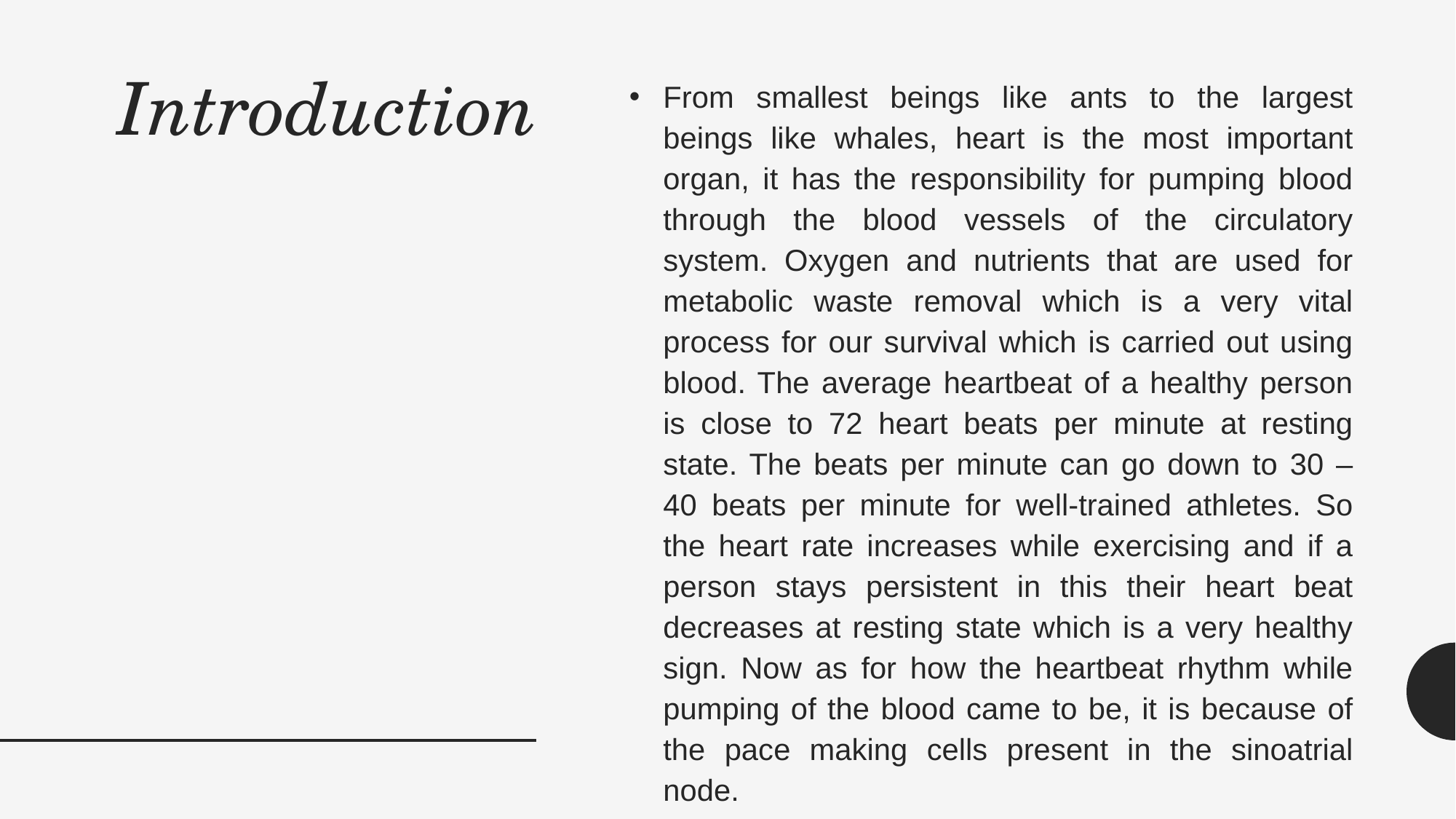

# Introduction
From smallest beings like ants to the largest beings like whales, heart is the most important organ, it has the responsibility for pumping blood through the blood vessels of the circulatory system. Oxygen and nutrients that are used for metabolic waste removal which is a very vital process for our survival which is carried out using blood. The average heartbeat of a healthy person is close to 72 heart beats per minute at resting state. The beats per minute can go down to 30 – 40 beats per minute for well-trained athletes. So the heart rate increases while exercising and if a person stays persistent in this their heart beat decreases at resting state which is a very healthy sign. Now as for how the heartbeat rhythm while pumping of the blood came to be, it is because of the pace making cells present in the sinoatrial node.